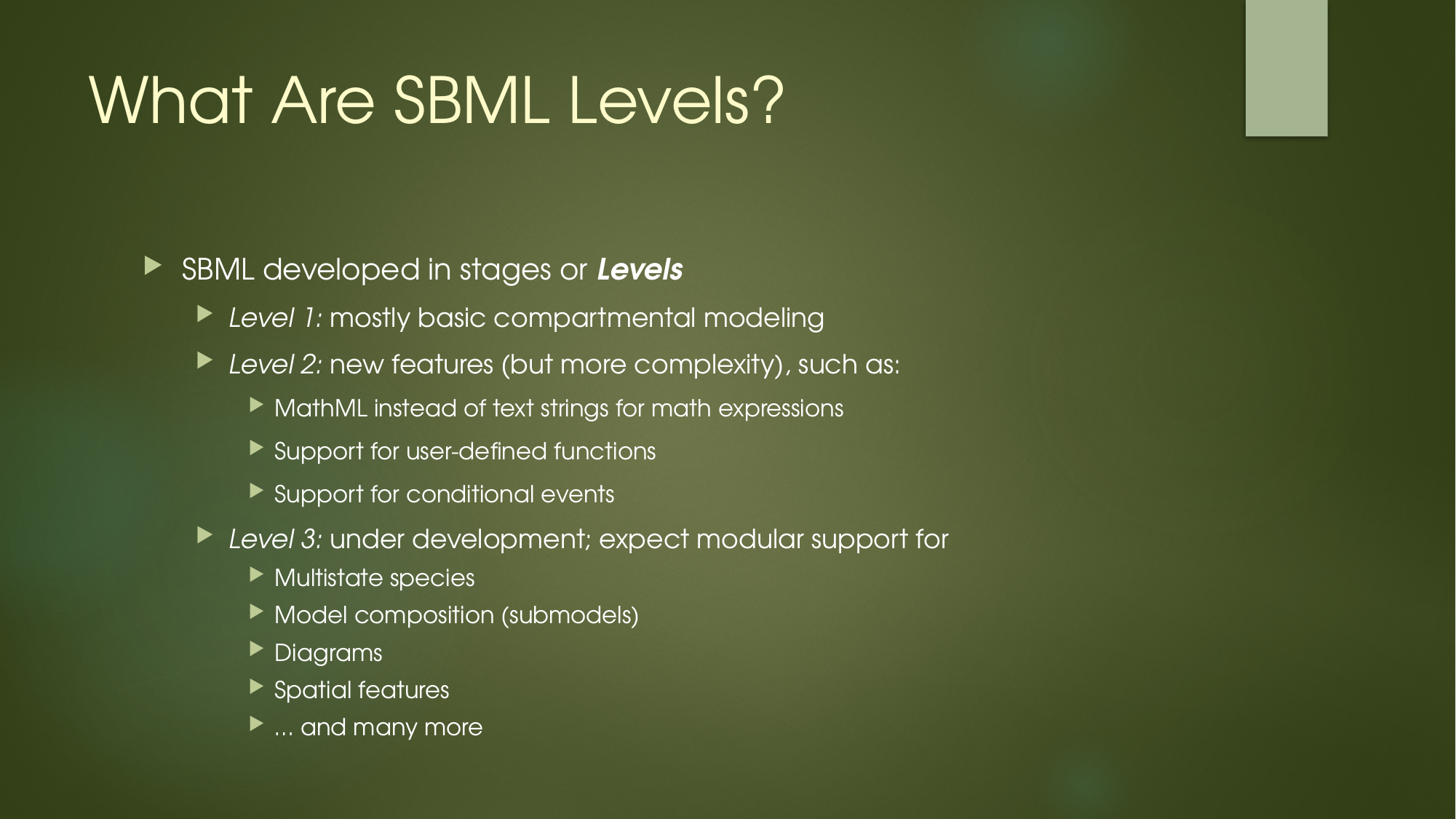

# What Are SBML Levels?
SBML developed in stages or Levels
Level 1: mostly basic compartmental modeling
Level 2: new features (but more complexity), such as:
MathML instead of text strings for math expressions
Support for user-defined functions
Support for conditional events
Level 3: under development; expect modular support for
Multistate species
Model composition (submodels)
Diagrams
Spatial features
… and many more